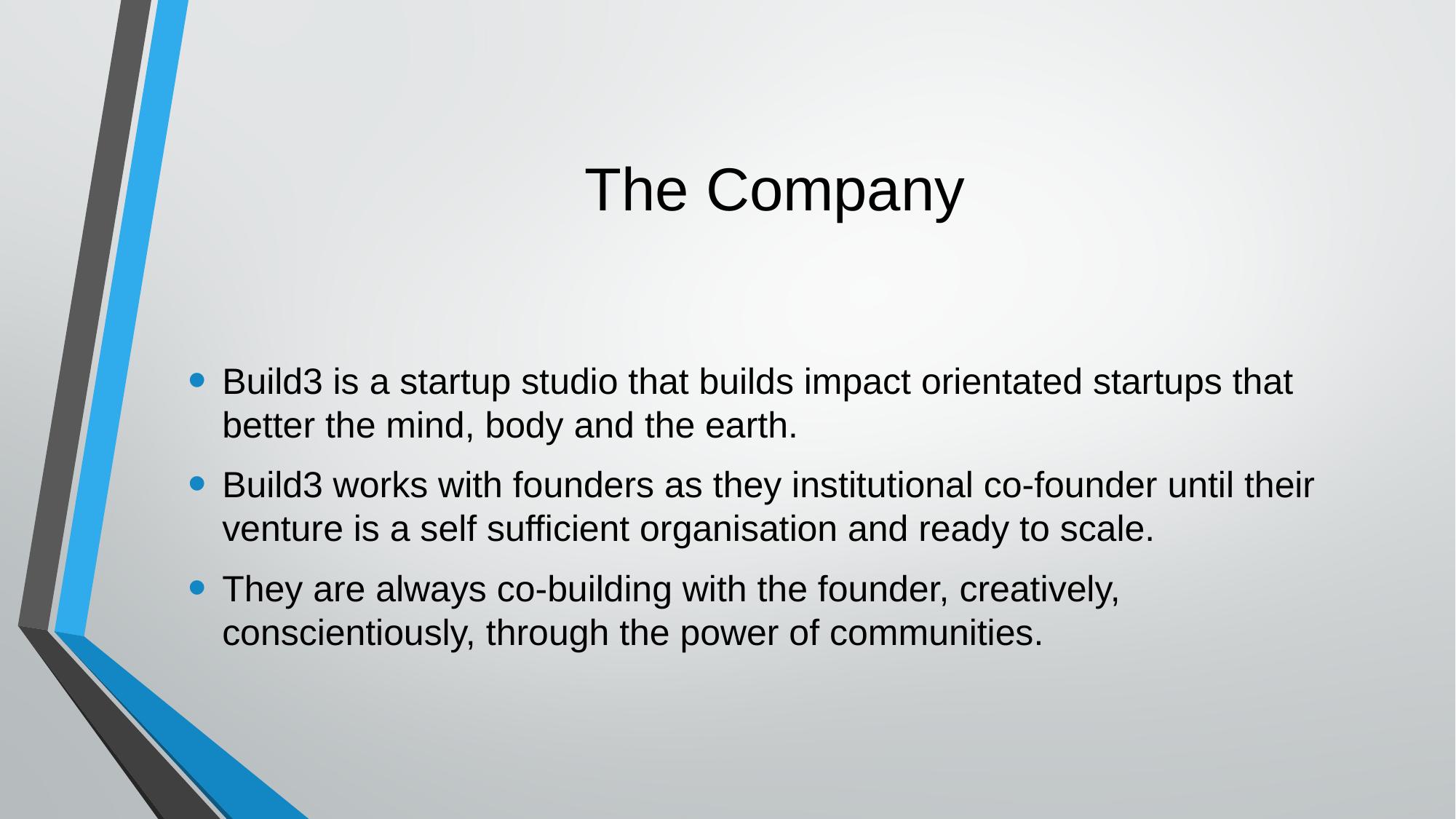

# The Company
Build3 is a startup studio that builds impact orientated startups that better the mind, body and the earth.
Build3 works with founders as they institutional co-founder until their venture is a self sufficient organisation and ready to scale.
They are always co-building with the founder, creatively, conscientiously, through the power of communities.